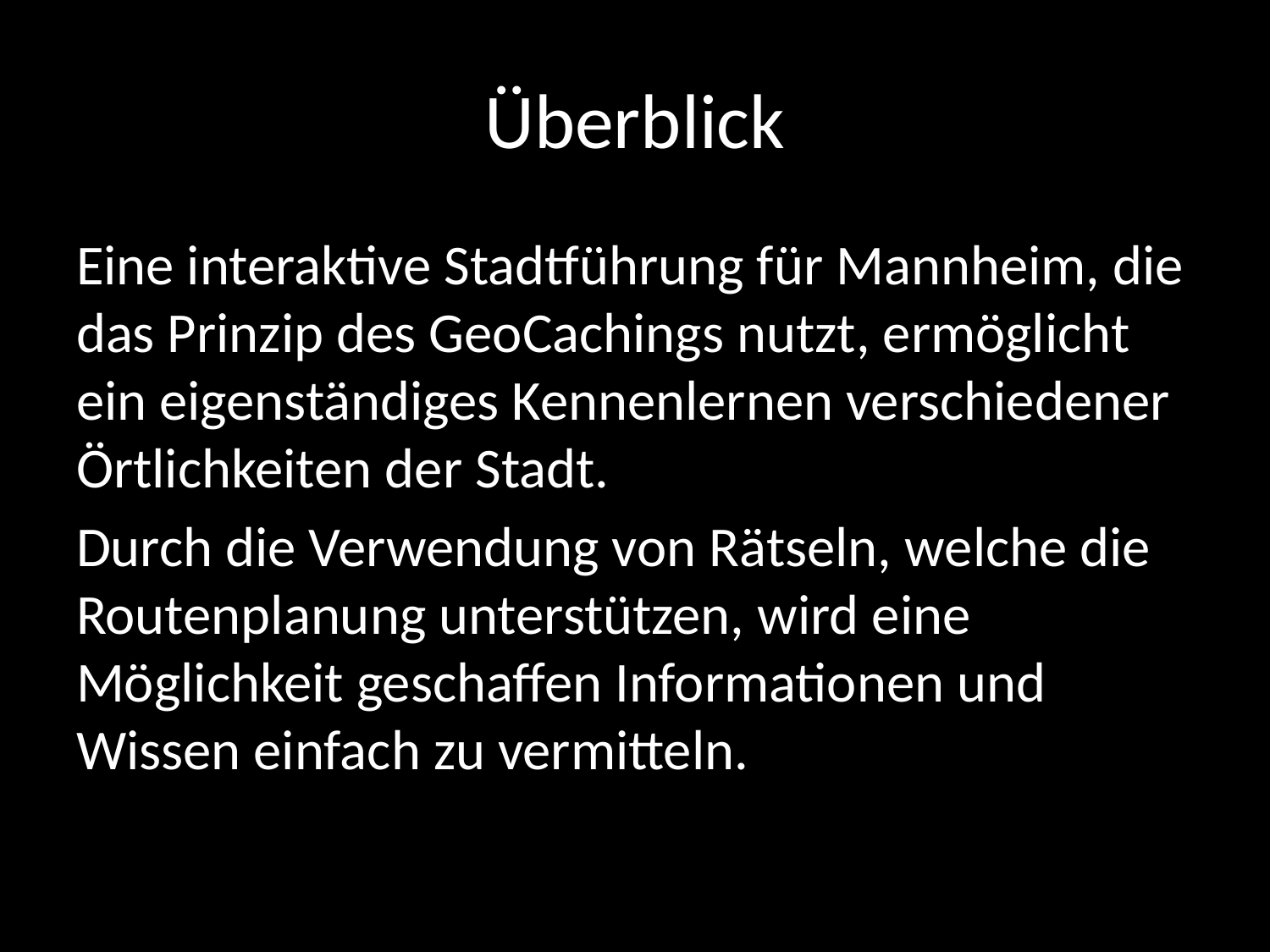

# Überblick
Eine interaktive Stadtführung für Mannheim, die das Prinzip des GeoCachings nutzt, ermöglicht ein eigenständiges Kennenlernen verschiedener Örtlichkeiten der Stadt.
Durch die Verwendung von Rätseln, welche die Routenplanung unterstützen, wird eine Möglichkeit geschaffen Informationen und Wissen einfach zu vermitteln.